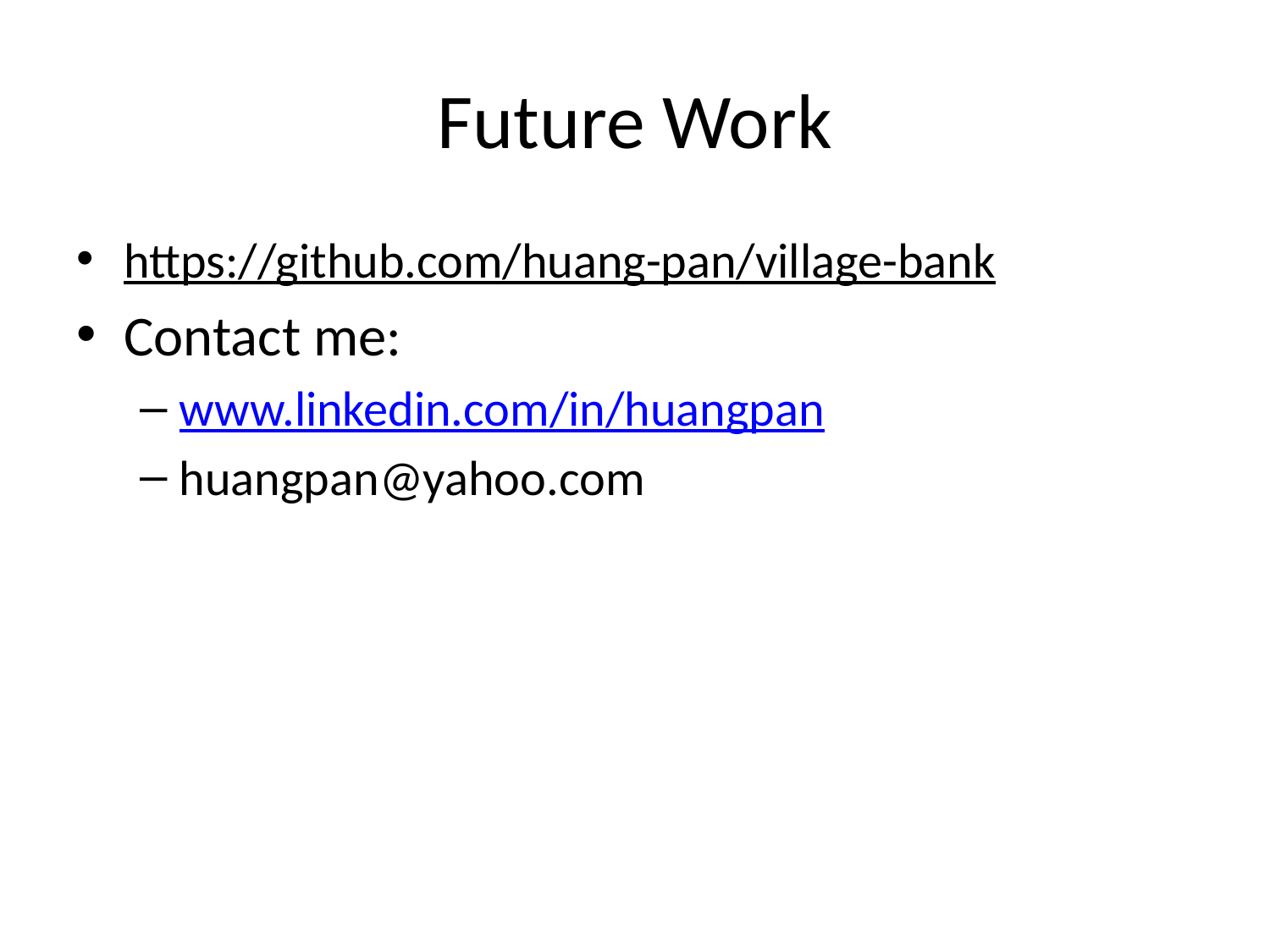

# Future Work
https://github.com/huang-pan/village-bank
Contact me:
www.linkedin.com/in/huangpan
huangpan@yahoo.com